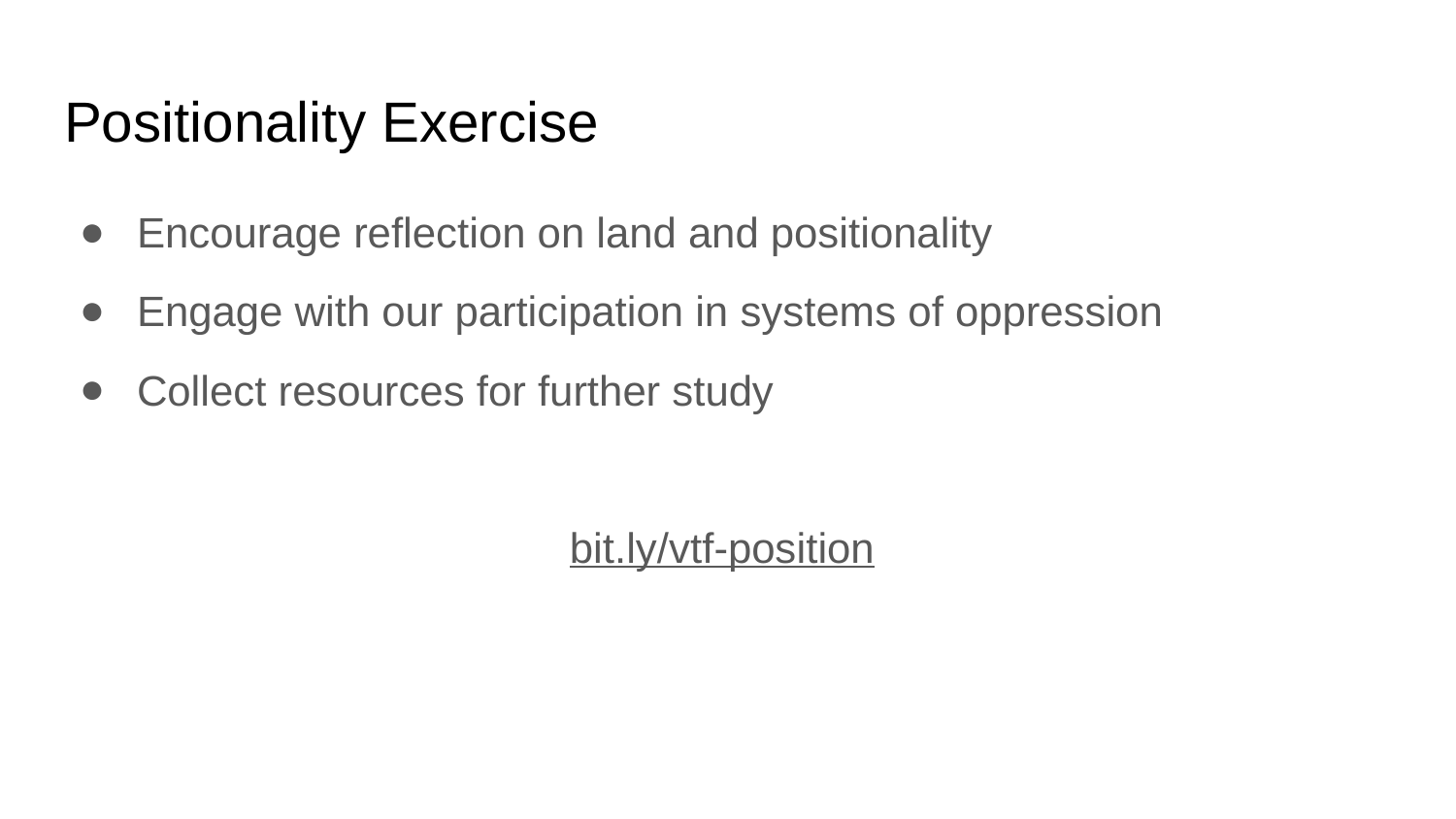

# Positionality Exercise
Encourage reflection on land and positionality
Engage with our participation in systems of oppression
Collect resources for further study

bit.ly/vtf-position